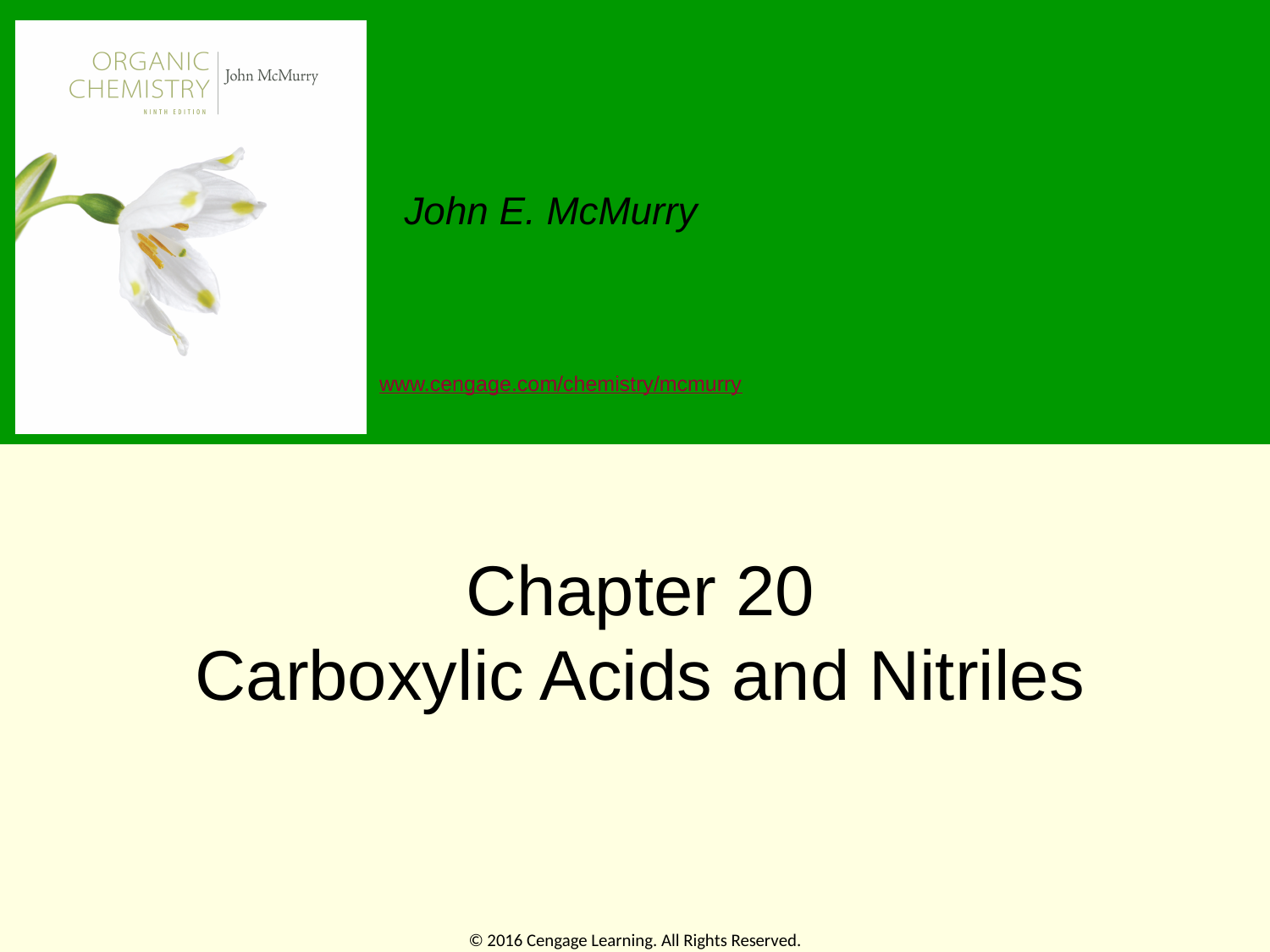

# Chapter 20 Carboxylic Acids and Nitriles